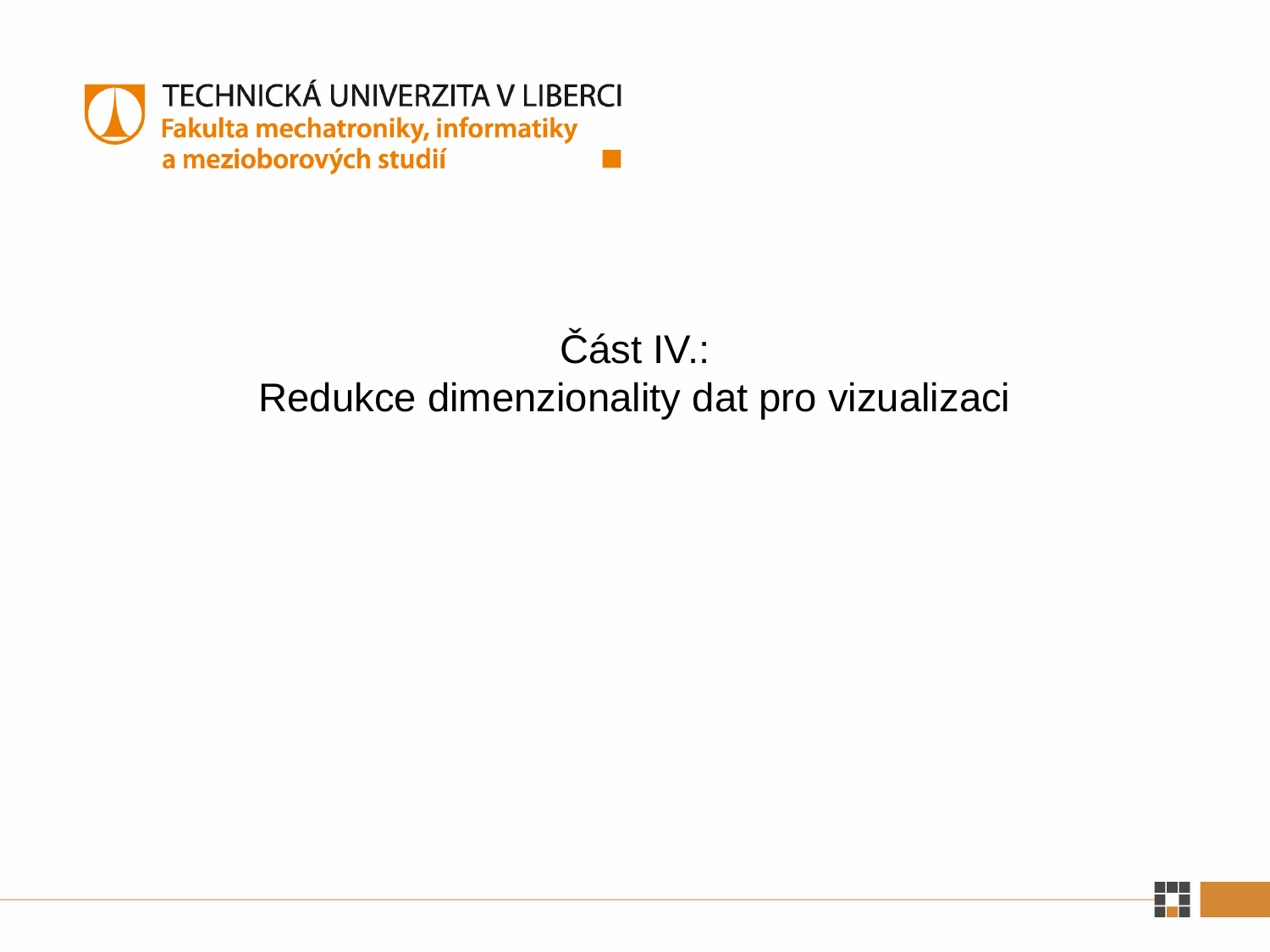

# Část IV.: Redukce dimenzionality dat pro vizualizaci